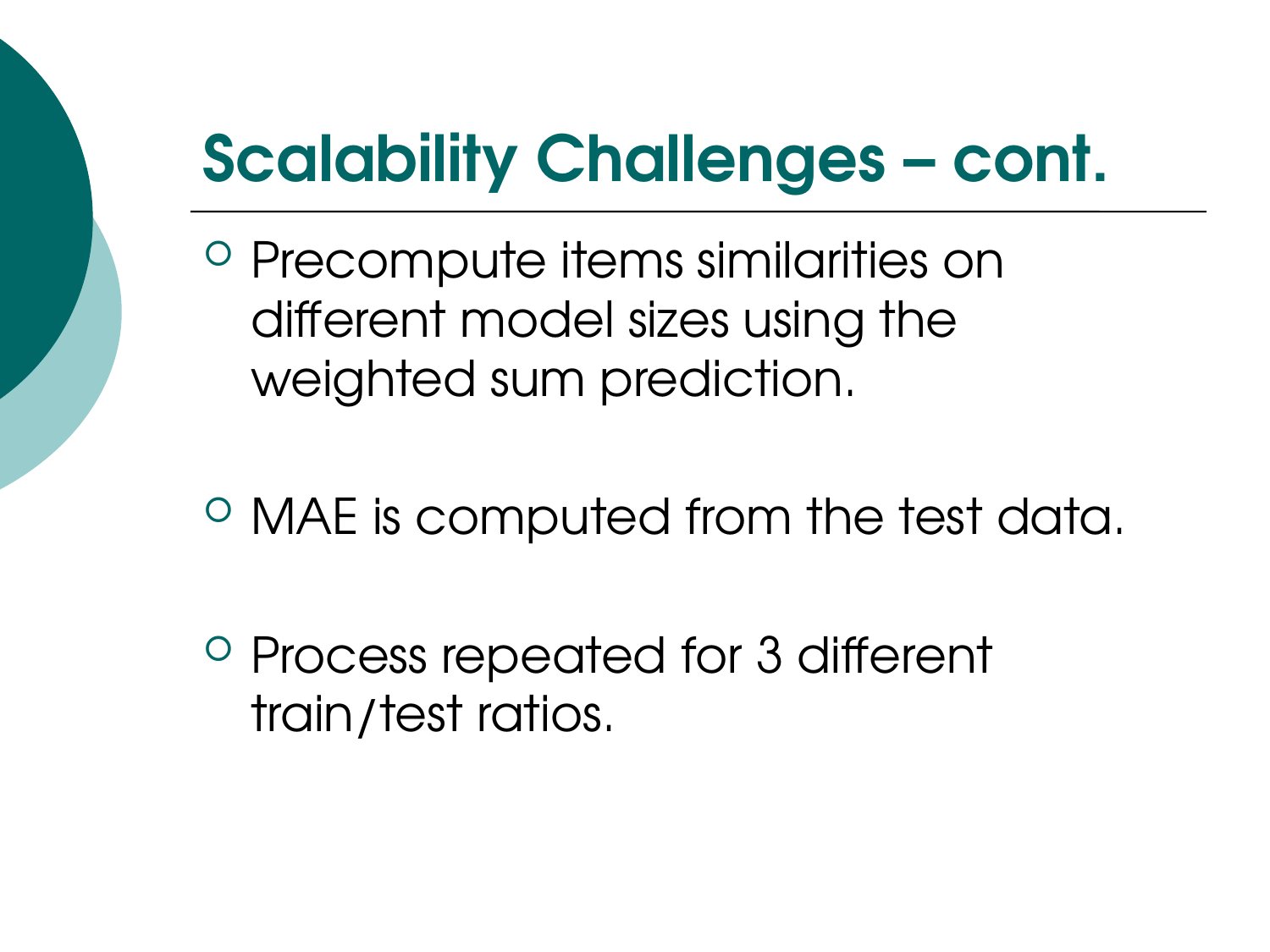

# Scalability Challenges – cont.
Precompute items similarities on different model sizes using the weighted sum prediction.

MAE is computed from the test data.

Process repeated for 3 different train/test ratios.